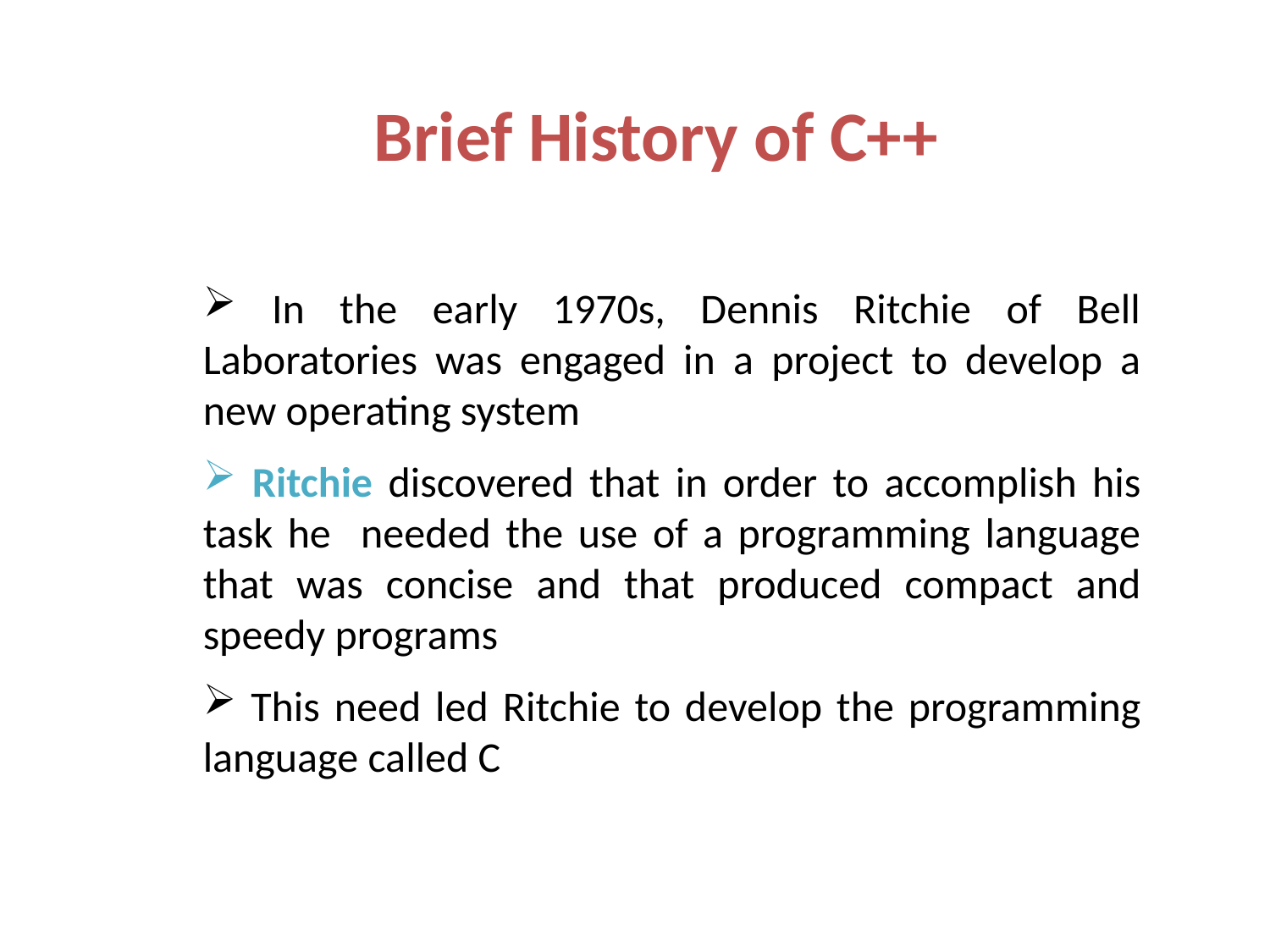

Brief History of C++
 In the early 1970s, Dennis Ritchie of Bell Laboratories was engaged in a project to develop a new operating system
 Ritchie discovered that in order to accomplish his task he  needed the use of a programming language that was concise and that produced compact and speedy programs
 This need led Ritchie to develop the programming language called C